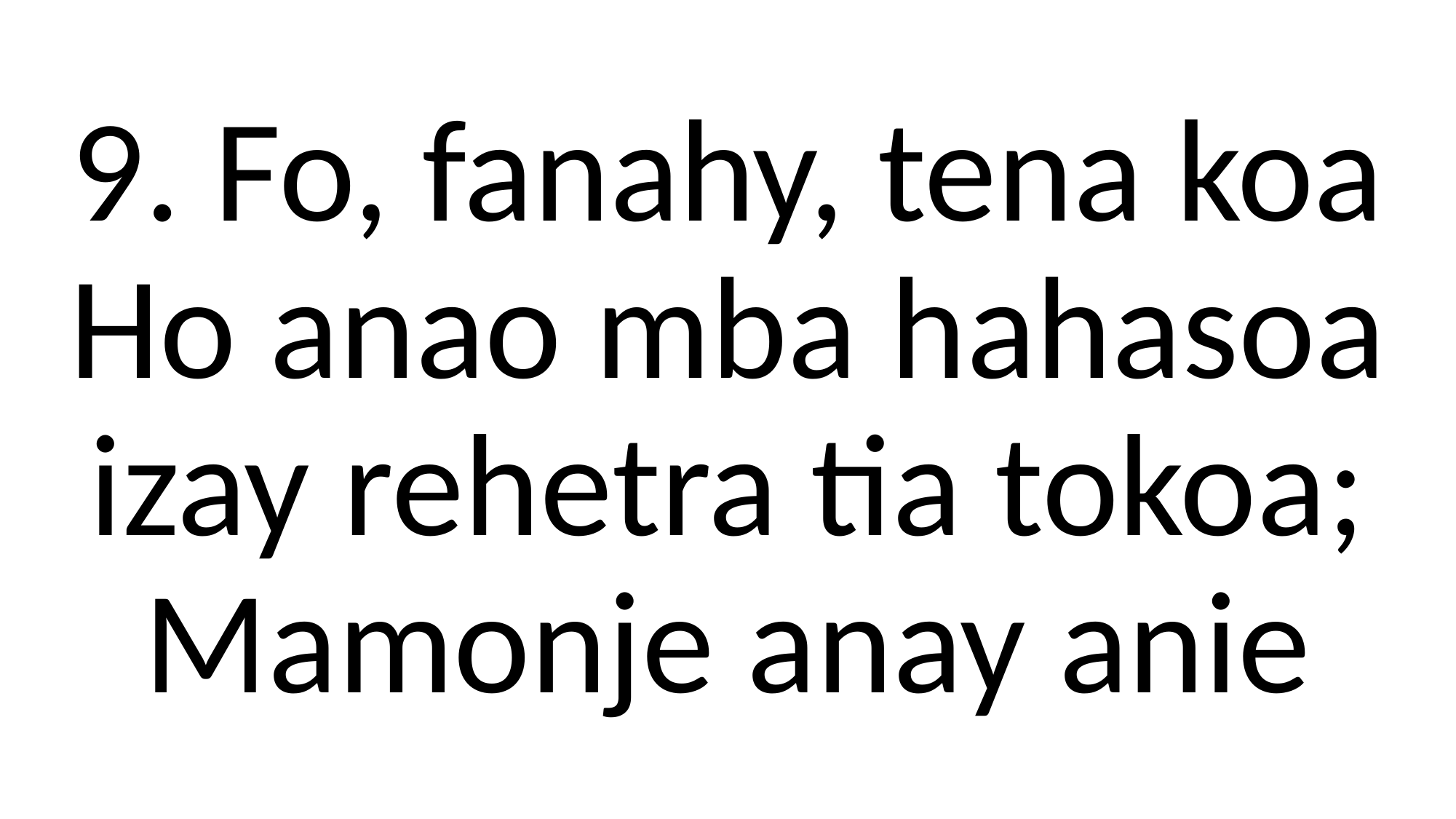

# 9. Fo, fanahy, tena koa Ho anao mba hahasoa izay rehetra tia tokoa; Mamonje anay anie